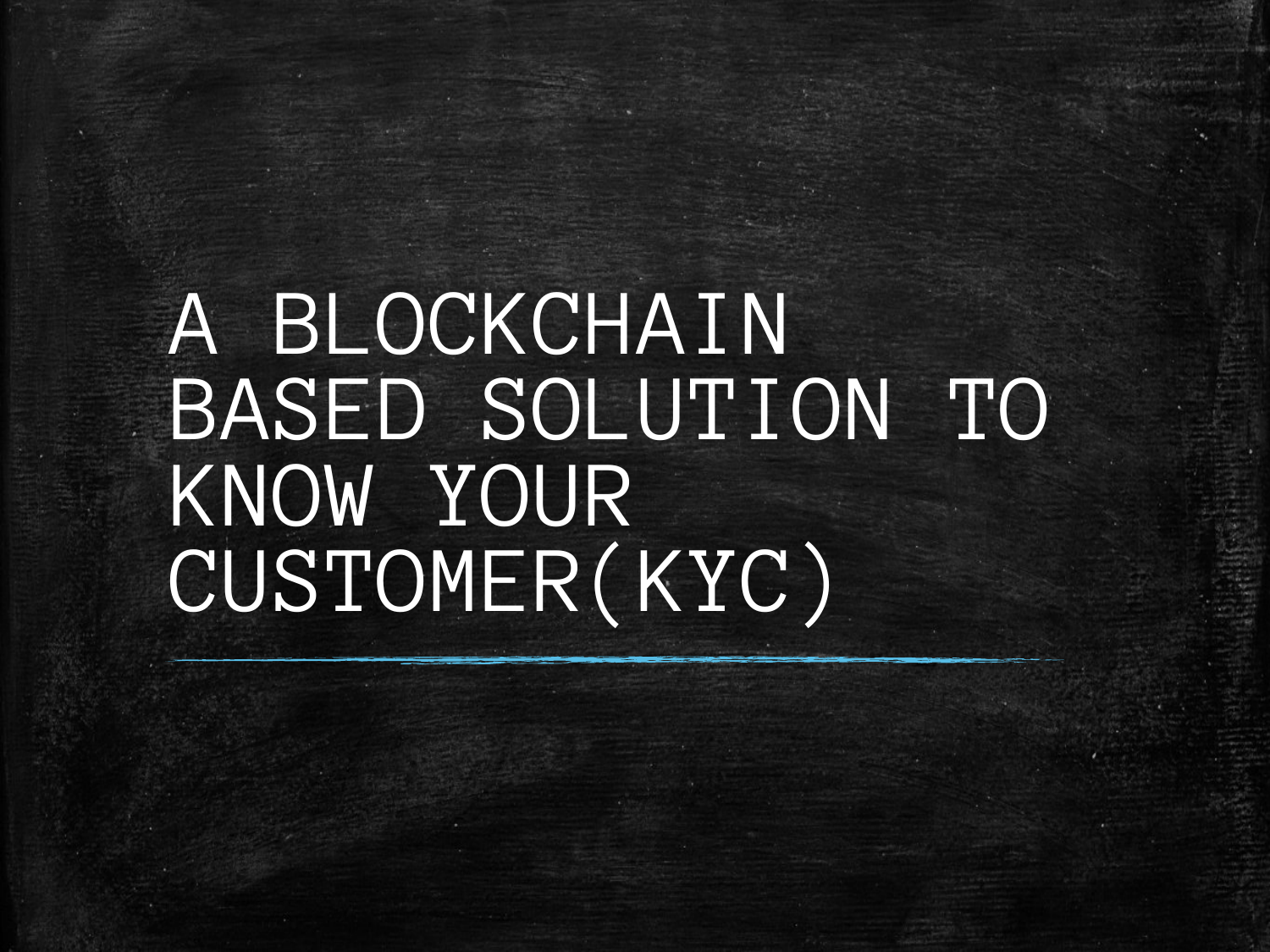

# A BLOCKCHAIN BASED SOLUTION TO KNOW YOUR CUSTOMER(KYC)